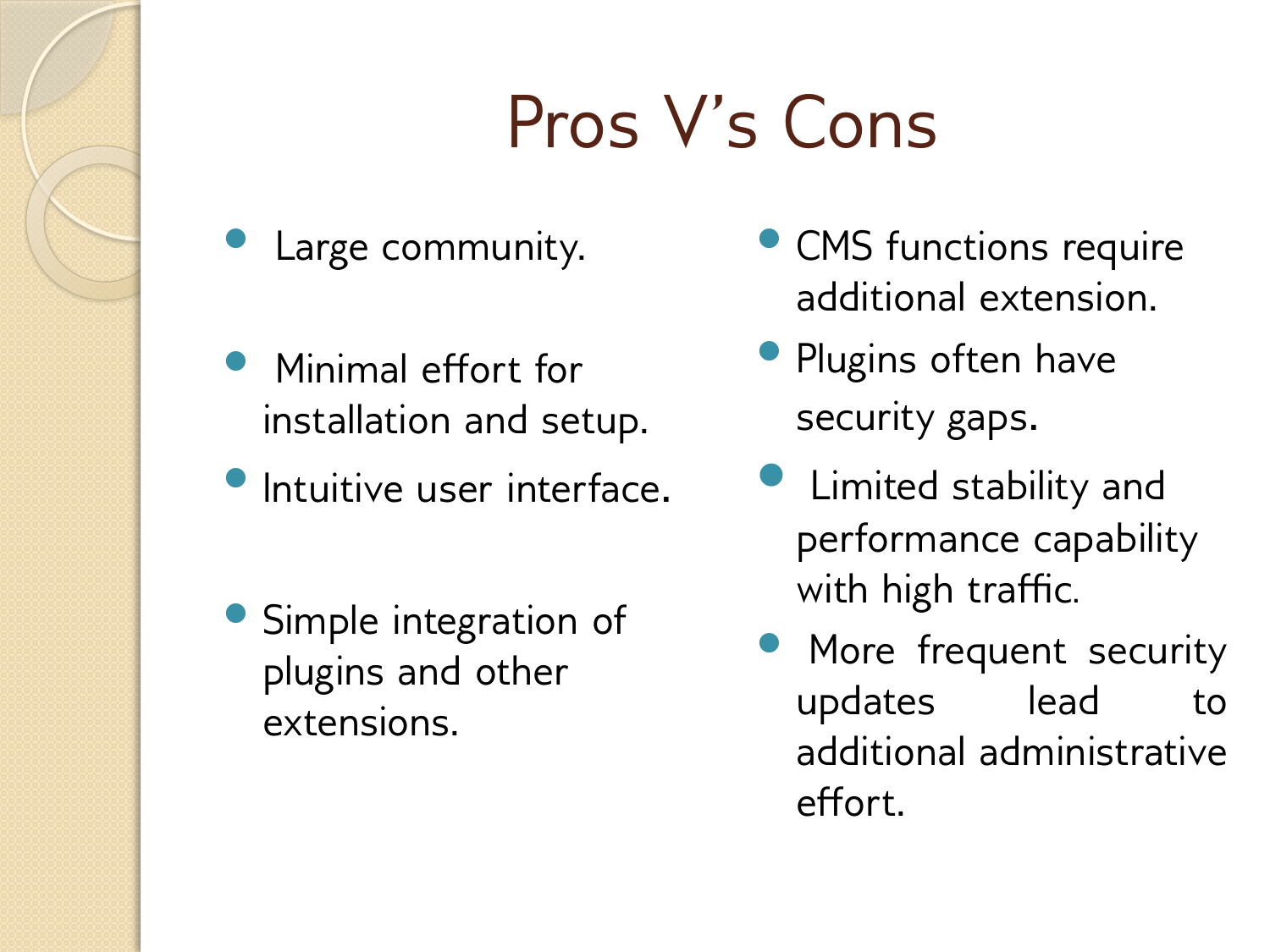

# Pros V’s Cons
 Large community.

 Minimal effort for installation and setup.
Intuitive user interface.

Simple integration of plugins and other extensions.
CMS functions require additional extension.
Plugins often have security gaps.
 Limited stability and performance capability with high traffic.
 More frequent security updates lead to additional administrative effort.